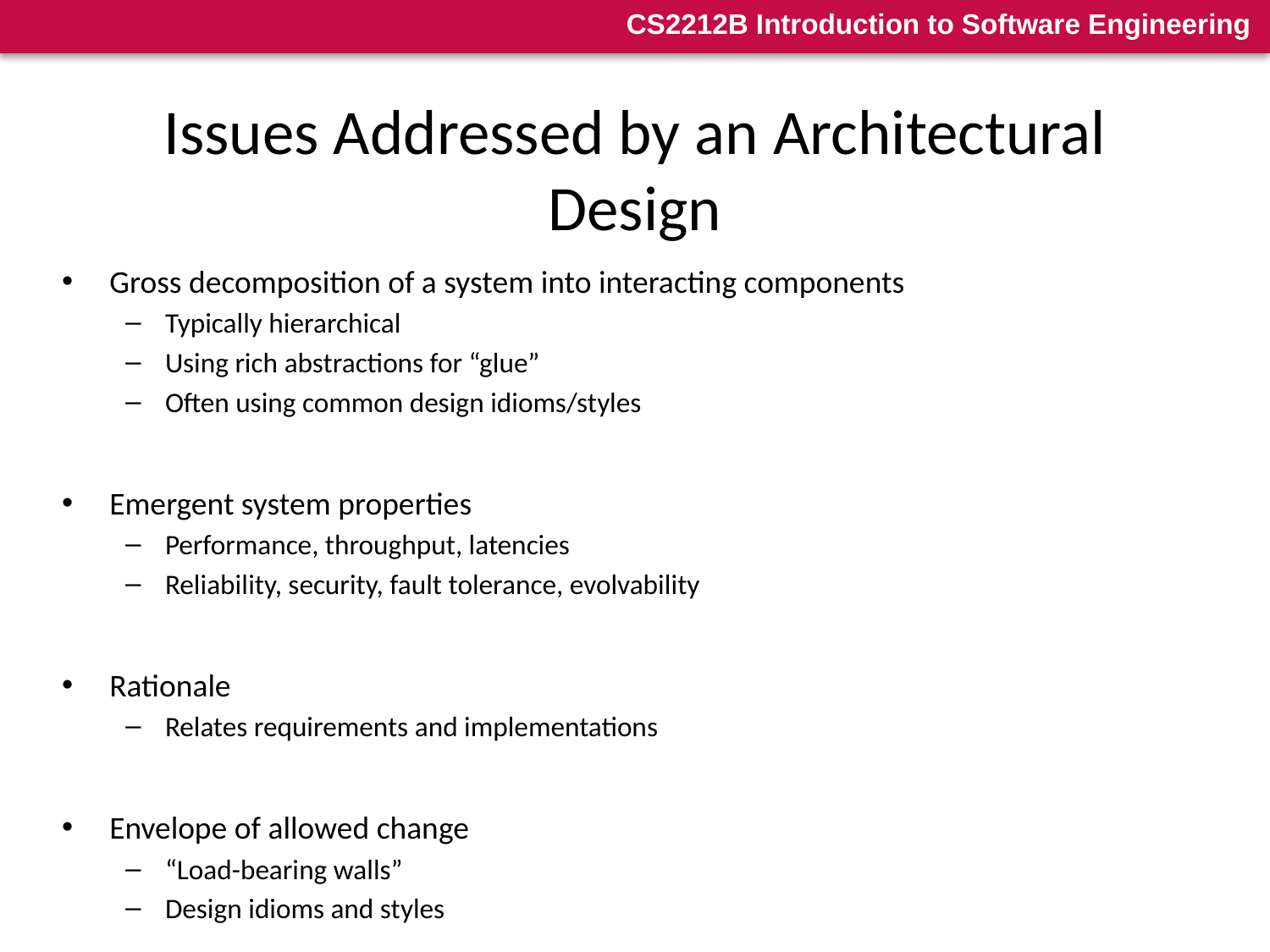

# Issues Addressed by an Architectural Design
Gross decomposition of a system into interacting components
Typically hierarchical
Using rich abstractions for “glue”
Often using common design idioms/styles

Emergent system properties
Performance, throughput, latencies
Reliability, security, fault tolerance, evolvability

Rationale
Relates requirements and implementations

Envelope of allowed change
“Load-bearing walls”
Design idioms and styles